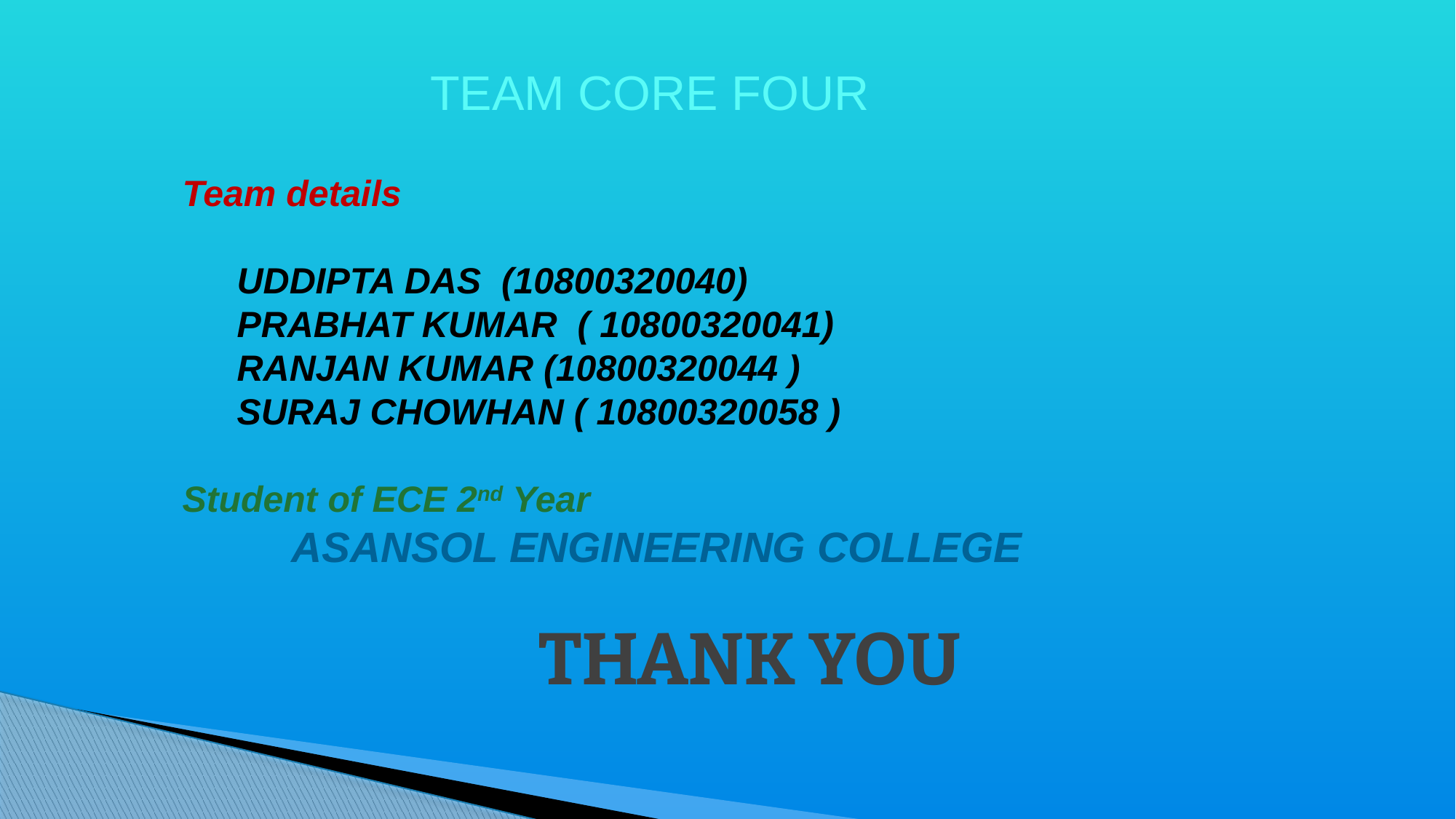

TEAM CORE FOUR
Team details

UDDIPTA DAS  (10800320040)
PRABHAT KUMAR  ( 10800320041)
RANJAN KUMAR (10800320044 )
SURAJ CHOWHAN ( 10800320058 )

Student of ECE 2nd Year
	ASANSOL ENGINEERING COLLEGE
THANK YOU